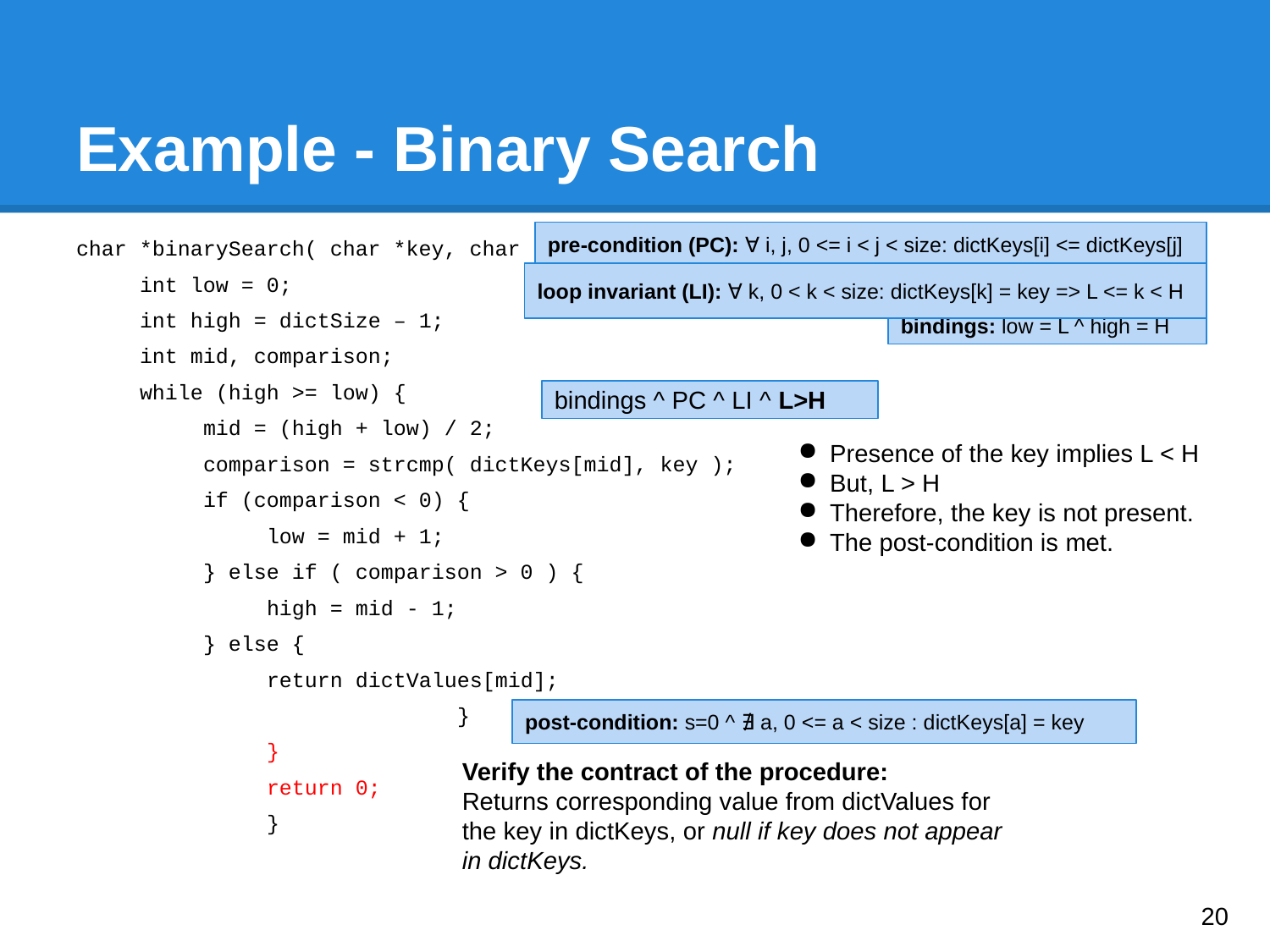

# Example - Binary Search
char *binarySearch( char *key, char *dictKeys[], char *dictValues[], int dictSize ) {
int low = 0;
int high = dictSize – 1;
int mid, comparison;
while (high >= low) {
mid = (high + low) / 2;
comparison = strcmp( dictKeys[mid], key );
if (comparison < 0) {
low = mid + 1;
} else if ( comparison > 0 ) {
high = mid - 1;
} else {
return dictValues[mid];
 		}
}
return 0;
}
pre-condition (PC): ∀ i, j, 0 <= i < j < size: dictKeys[i] <= dictKeys[j]
loop invariant (LI): ∀ k, 0 < k < size: dictKeys[k] = key => L <= k < H
bindings: low = L ^ high = H
bindings ^ PC ^ LI ^ L>H
Presence of the key implies L < H
But, L > H
Therefore, the key is not present.
The post-condition is met.
post-condition: s=0 ^ ∄ a, 0 <= a < size : dictKeys[a] = key
Verify the contract of the procedure:
Returns corresponding value from dictValues for the key in dictKeys, or null if key does not appear in dictKeys.
20